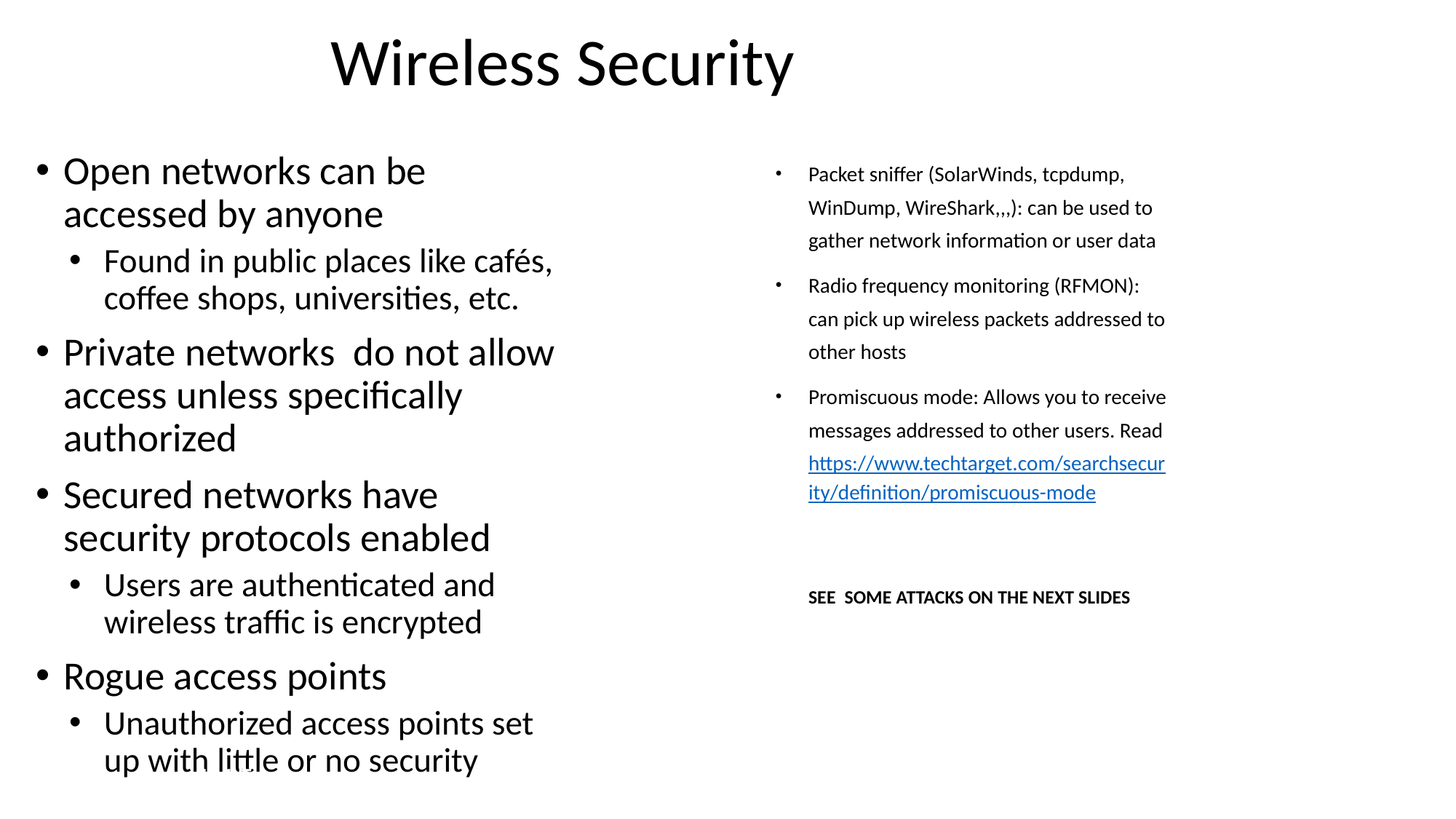

# Wireless Security
Open networks can be accessed by anyone
Found in public places like cafés, coffee shops, universities, etc.
Private networks  do not allow access unless specifically authorized
Secured networks have security protocols enabled
Users are authenticated and wireless traffic is encrypted
Rogue access points
Unauthorized access points set up with little or no security
Packet sniffer (SolarWinds, tcpdump, WinDump, WireShark,,,): can be used to gather network information or user data
Radio frequency monitoring (RFMON): can pick up wireless packets addressed to other hosts
Promiscuous mode: Allows you to receive messages addressed to other users. Read  https://www.techtarget.com/searchsecurity/definition/promiscuous-mode

SEE  SOME ATTACKS ON THE NEXT SLIDES
4-15